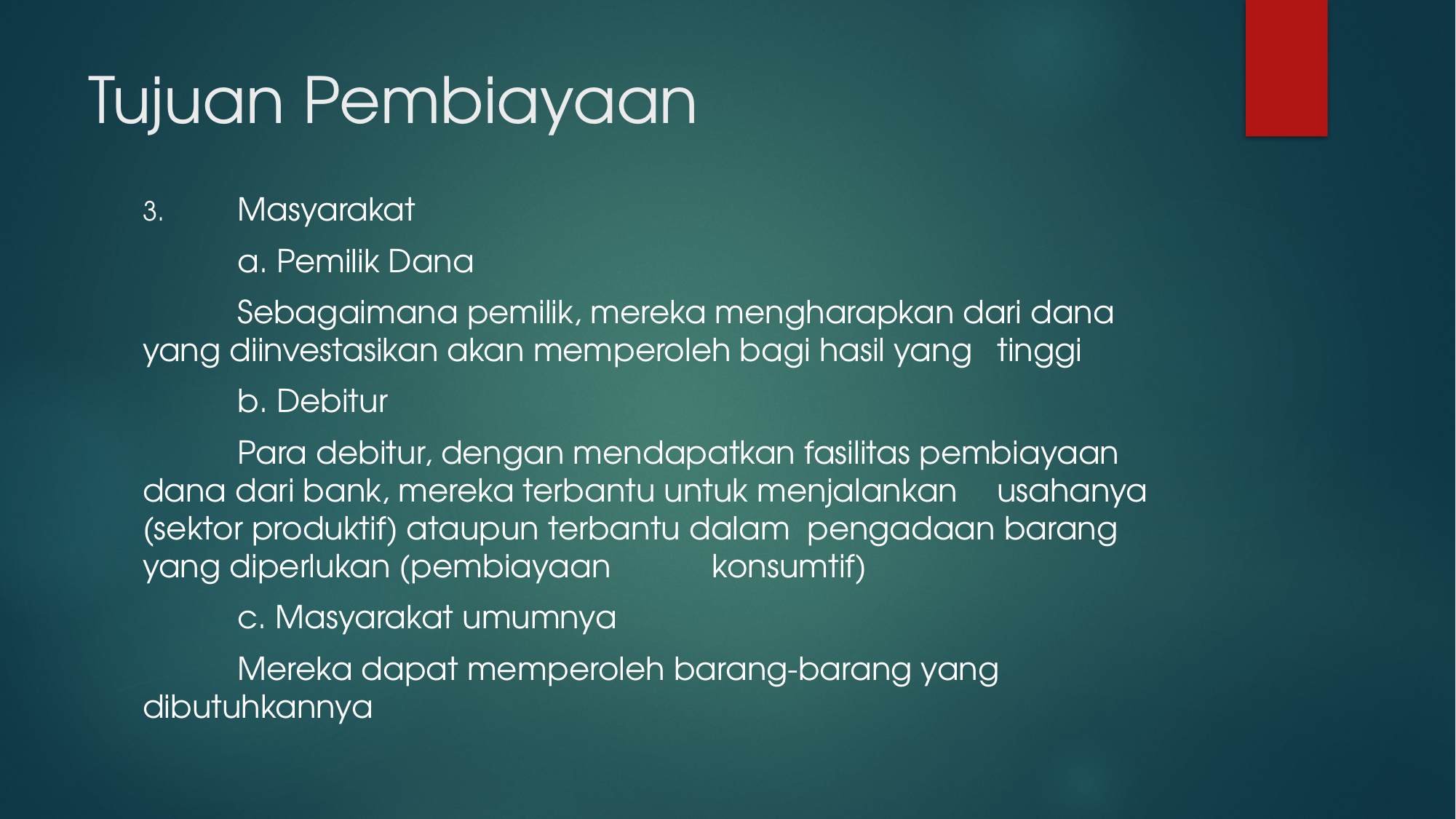

# Tujuan Pembiayaan
3. 	Masyarakat
	a. Pemilik Dana
		Sebagaimana pemilik, mereka mengharapkan dari dana 		yang diinvestasikan akan memperoleh bagi hasil yang 			tinggi
	b. Debitur
		Para debitur, dengan mendapatkan fasilitas pembiayaan 		dana dari bank, mereka terbantu untuk menjalankan 				usahanya (sektor produktif) ataupun terbantu dalam 				pengadaan barang yang diperlukan (pembiayaan 				konsumtif)
	c. Masyarakat umumnya
		Mereka dapat memperoleh barang-barang yang 					dibutuhkannya